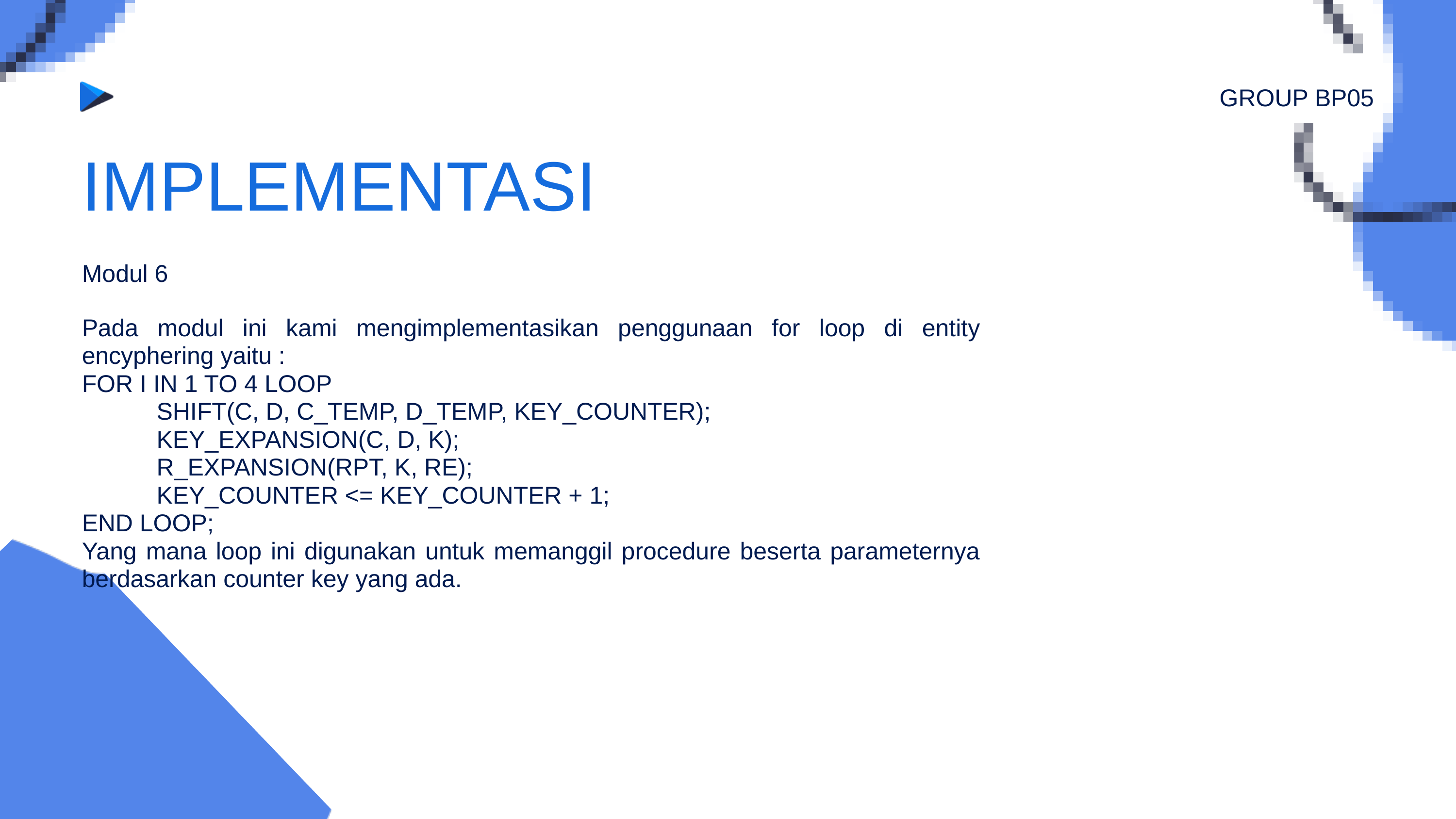

GROUP BP05

IMPLEMENTASI
Modul 6
Pada modul ini kami mengimplementasikan penggunaan for loop di entity encyphering yaitu :
FOR I IN 1 TO 4 LOOP
           SHIFT(C, D, C_TEMP, D_TEMP, KEY_COUNTER);
           KEY_EXPANSION(C, D, K);
           R_EXPANSION(RPT, K, RE);
           KEY_COUNTER <= KEY_COUNTER + 1;
END LOOP;
Yang mana loop ini digunakan untuk memanggil procedure beserta parameternya berdasarkan counter key yang ada.